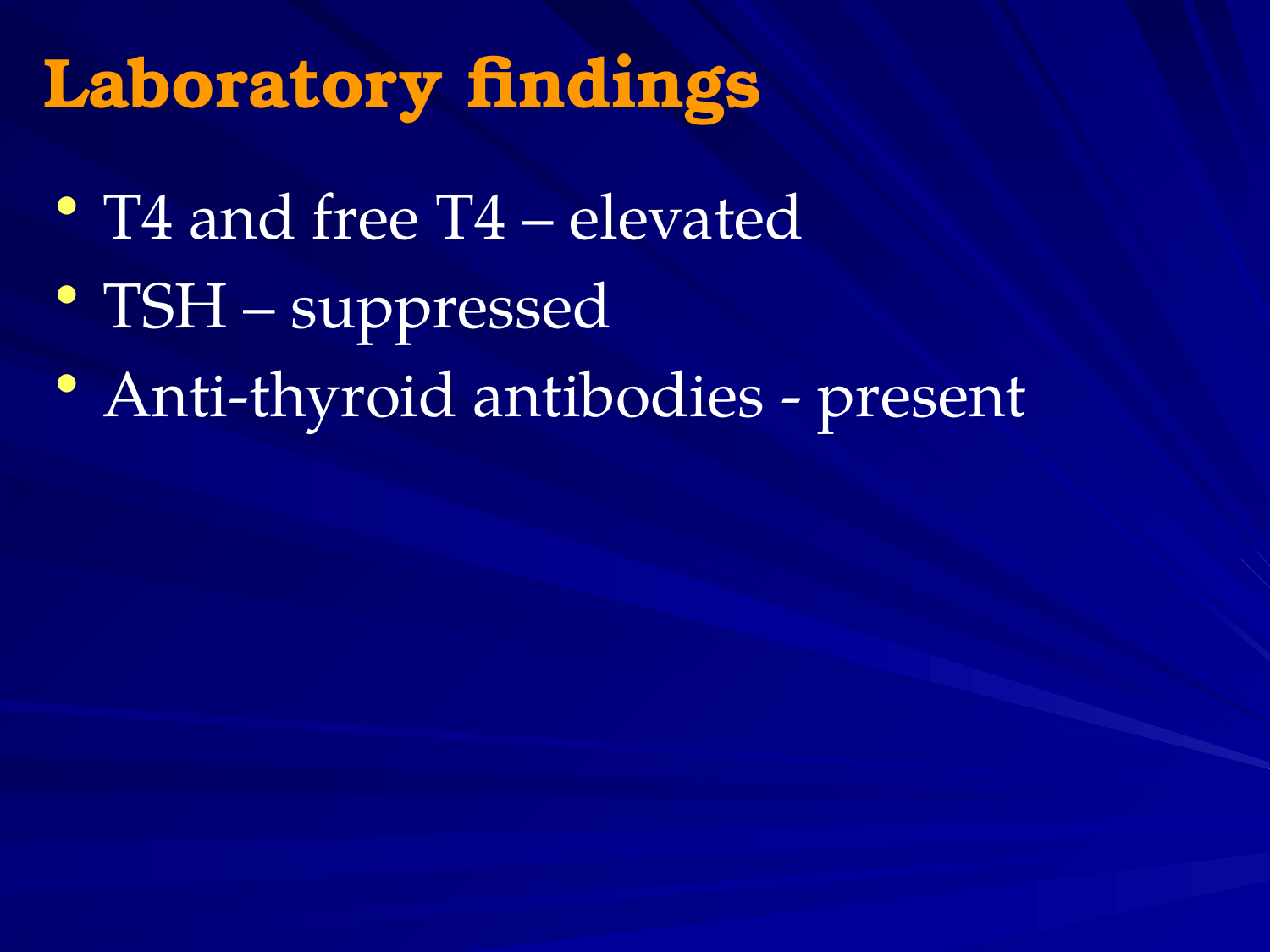

# Laboratory findings
T4 and free T4 – elevated
TSH – suppressed
Anti-thyroid antibodies - present